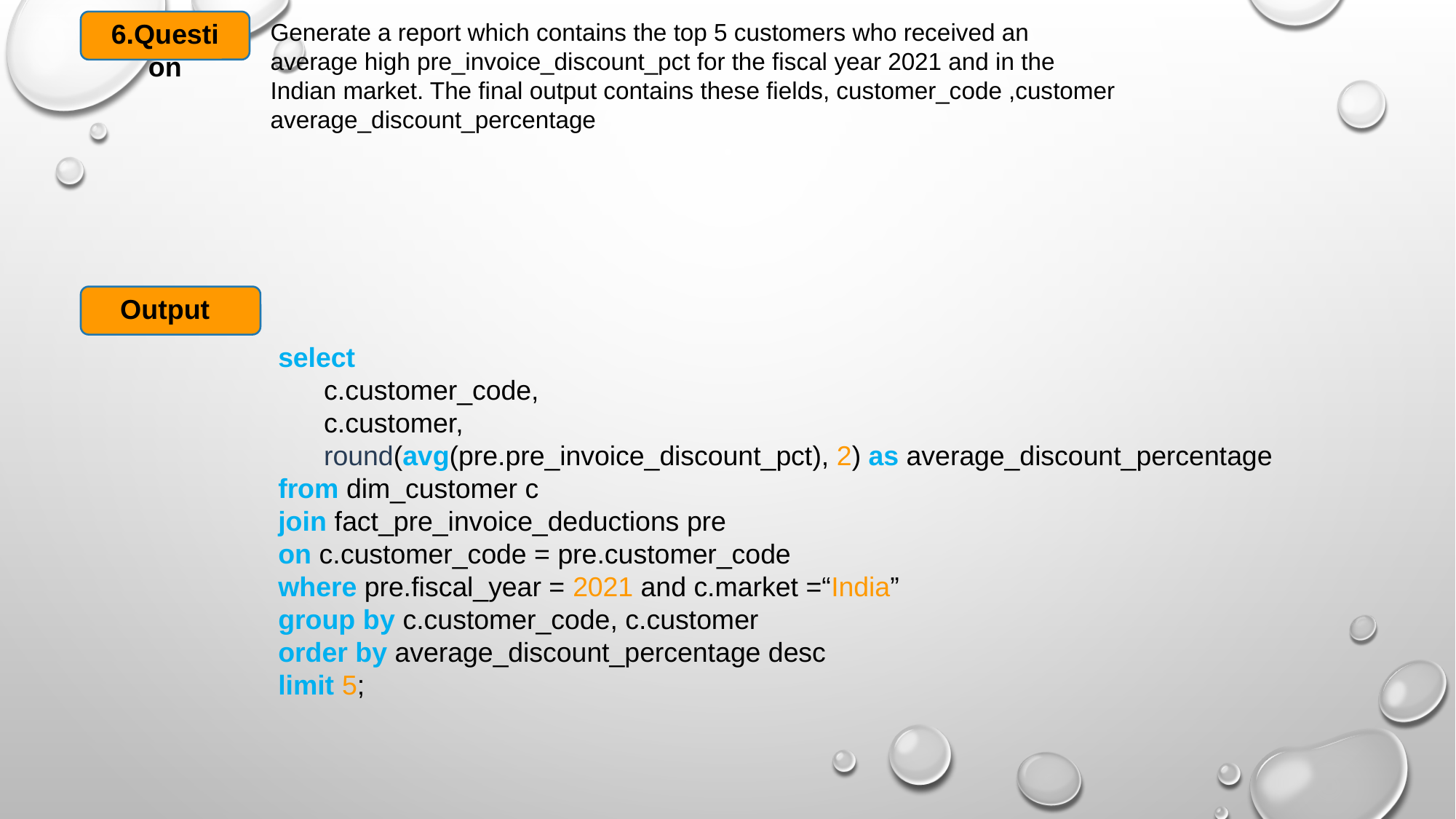

6.Question
Generate a report which contains the top 5 customers who received an
average high pre_invoice_discount_pct for the fiscal year 2021 and in the
Indian market. The final output contains these fields, customer_code ,customer average_discount_percentage

Output
select
      c.customer_code,
      c.customer,
      round(avg(pre.pre_invoice_discount_pct), 2) as average_discount_percentage
from dim_customer c
join fact_pre_invoice_deductions pre
on c.customer_code = pre.customer_code
where pre.fiscal_year = 2021 and c.market =“India”
group by c.customer_code, c.customer
order by average_discount_percentage desc
limit 5;